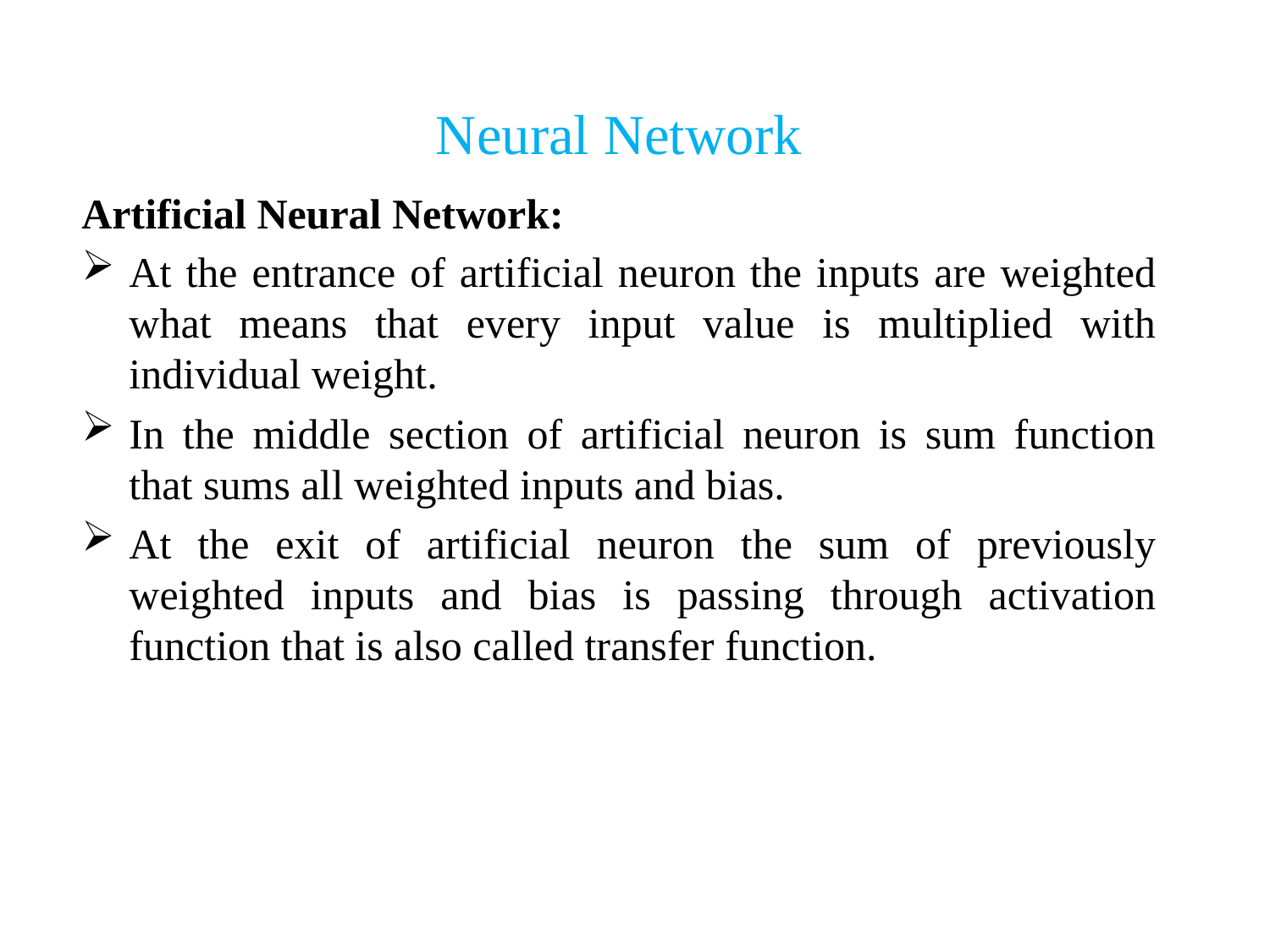

# Neural Network
Artificial Neural Network:
At the entrance of artificial neuron the inputs are weighted what means that every input value is multiplied with individual weight.
In the middle section of artificial neuron is sum function that sums all weighted inputs and bias.
At the exit of artificial neuron the sum of previously weighted inputs and bias is passing through activation function that is also called transfer function.